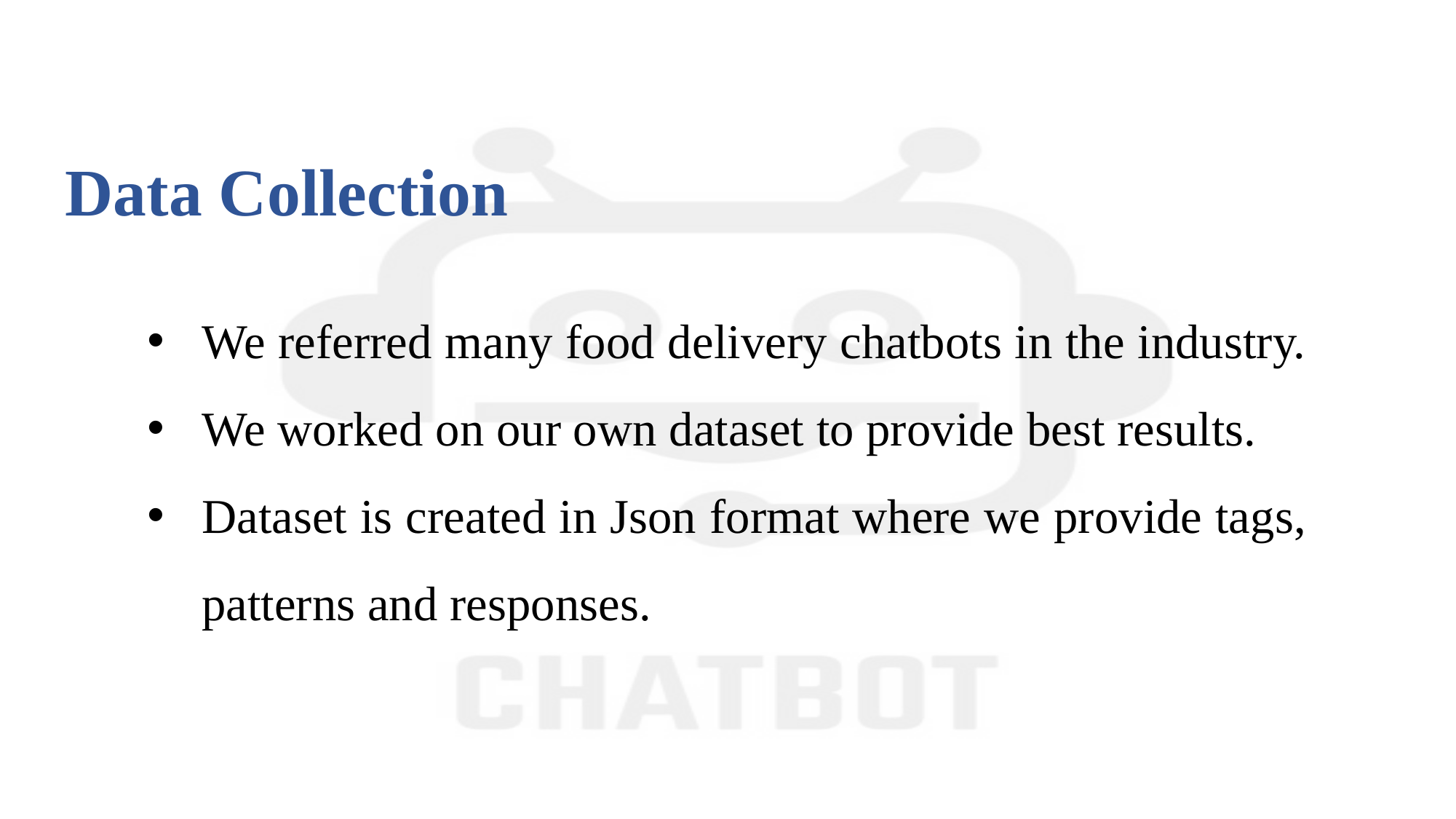

Data Collection
We referred many food delivery chatbots in the industry.
We worked on our own dataset to provide best results.
Dataset is created in Json format where we provide tags, patterns and responses.